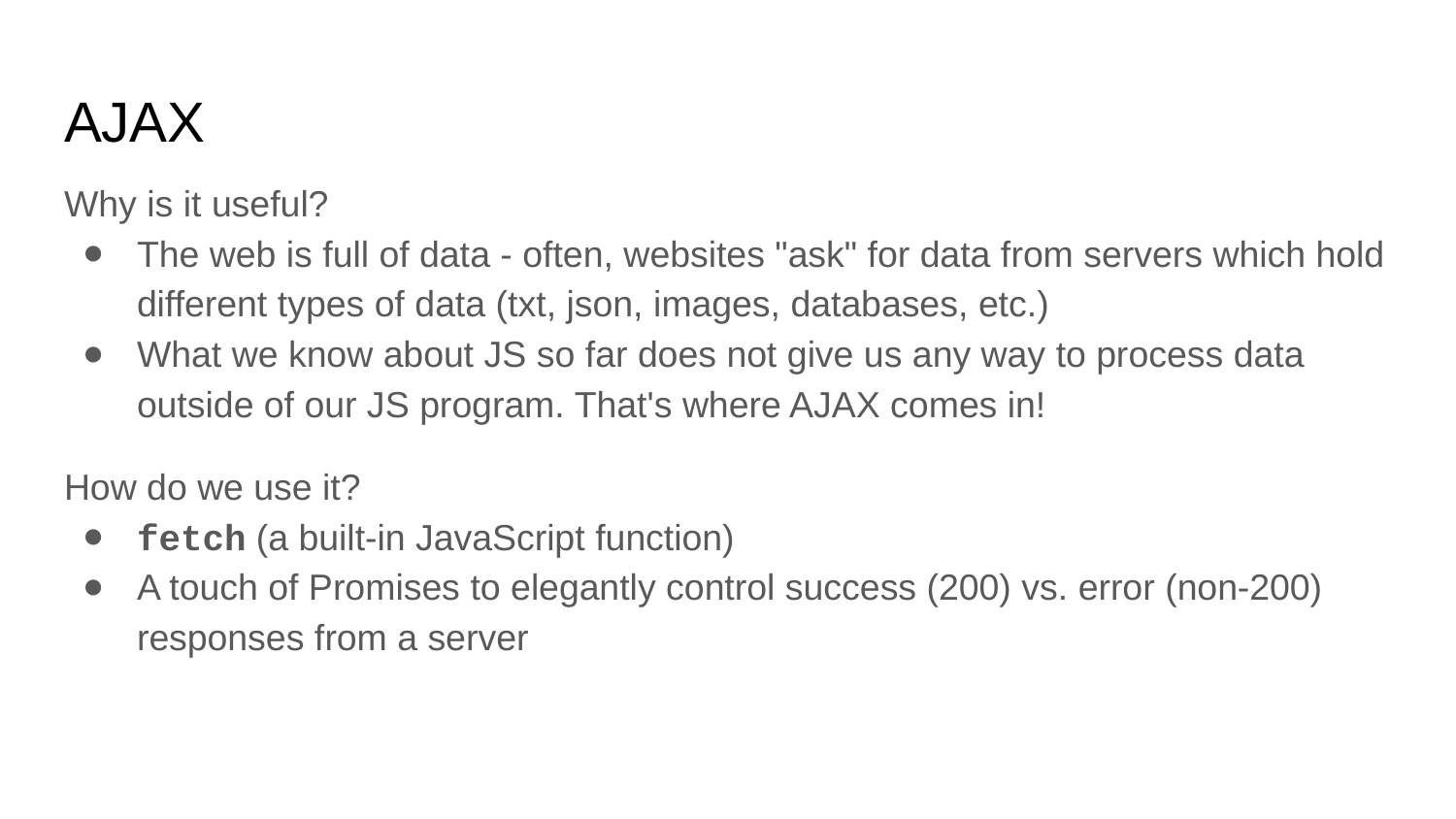

# AJAX
Why is it useful?
The web is full of data - often, websites "ask" for data from servers which hold different types of data (txt, json, images, databases, etc.)
What we know about JS so far does not give us any way to process data outside of our JS program. That's where AJAX comes in!
How do we use it?
fetch (a built-in JavaScript function)
A touch of Promises to elegantly control success (200) vs. error (non-200) responses from a server